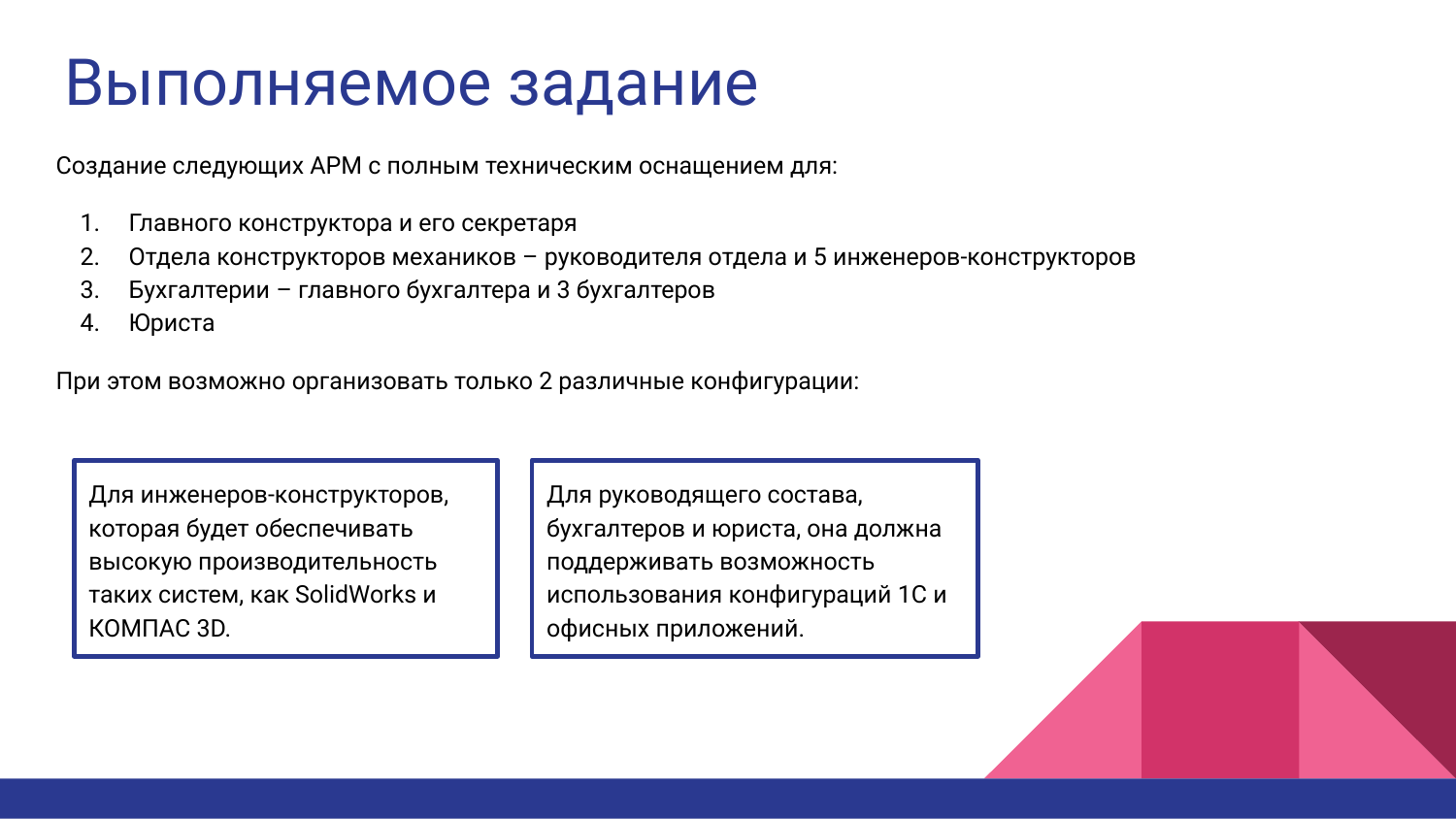

# Выполняемое задание
Создание следующих АРМ с полным техническим оснащением для:
Главного конструктора и его секретаря
Отдела конструкторов механиков – руководителя отдела и 5 инженеров-конструкторов
Бухгалтерии – главного бухгалтера и 3 бухгалтеров
Юриста
При этом возможно организовать только 2 различные конфигурации:
Для инженеров-конструкторов, которая будет обеспечивать высокую производительность таких систем, как SolidWorks и КОМПАС 3D.
Для руководящего состава, бухгалтеров и юриста, она должна поддерживать возможность использования конфигураций 1С и офисных приложений.